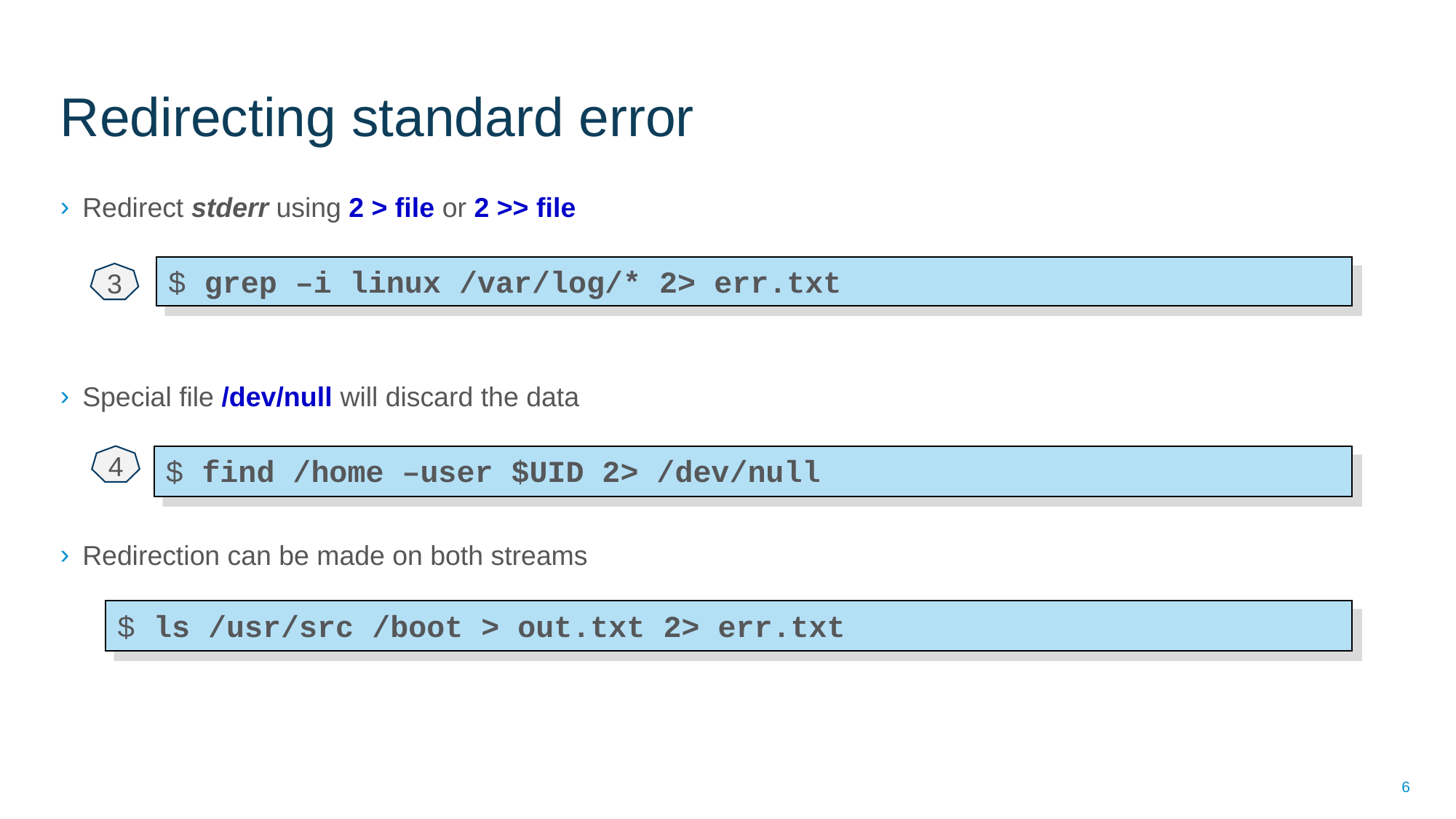

# Redirecting standard error
Redirect stderr using 2 > file or 2 >> file

Special file /dev/null will discard the data

Redirection can be made on both streams

$ grep –i linux /var/log/* 2> err.txt
3
4
$ find /home –user $UID 2> /dev/null
$ ls /usr/src /boot > out.txt 2> err.txt